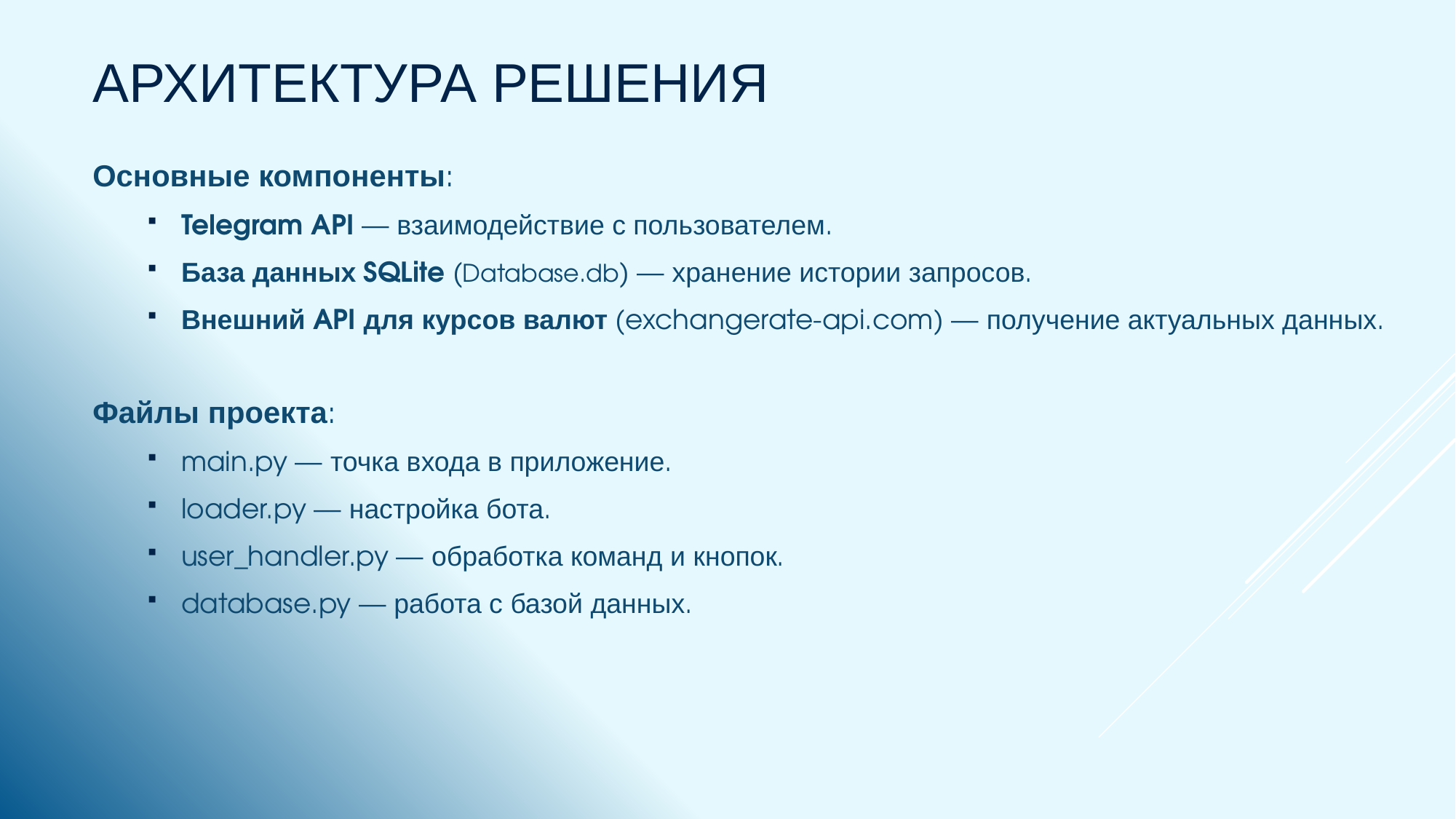

# Архитектура решения
Основные компоненты:
Telegram API — взаимодействие с пользователем.
База данных SQLite (Database.db) — хранение истории запросов.
Внешний API для курсов валют (exchangerate-api.com) — получение актуальных данных.

Файлы проекта:
main.py — точка входа в приложение.
loader.py — настройка бота.
user_handler.py — обработка команд и кнопок.
database.py — работа с базой данных.